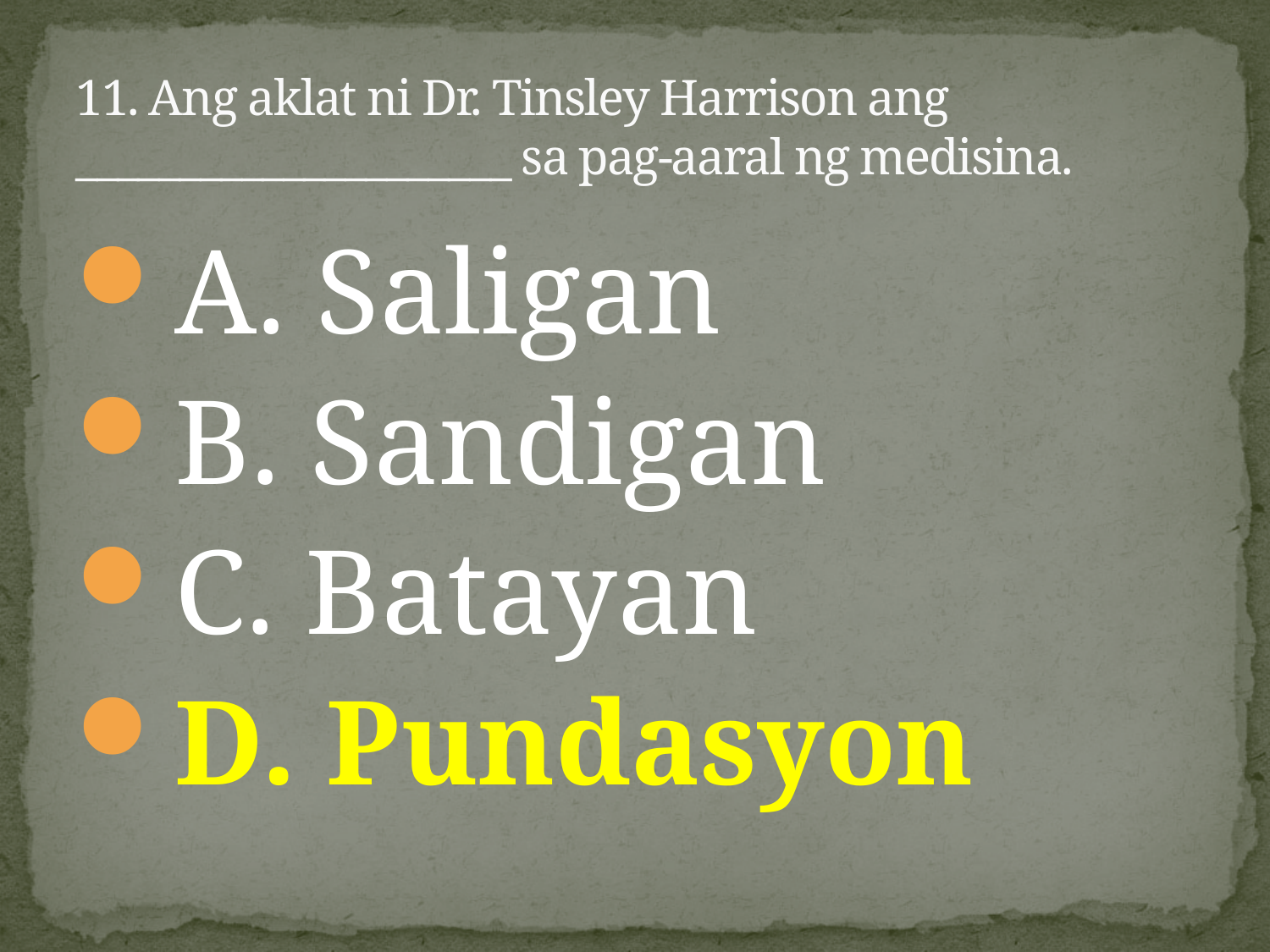

# 11. Ang aklat ni Dr. Tinsley Harrison ang _____________________ sa pag-aaral ng medisina.
A. Saligan
B. Sandigan
C. Batayan
D. Pundasyon